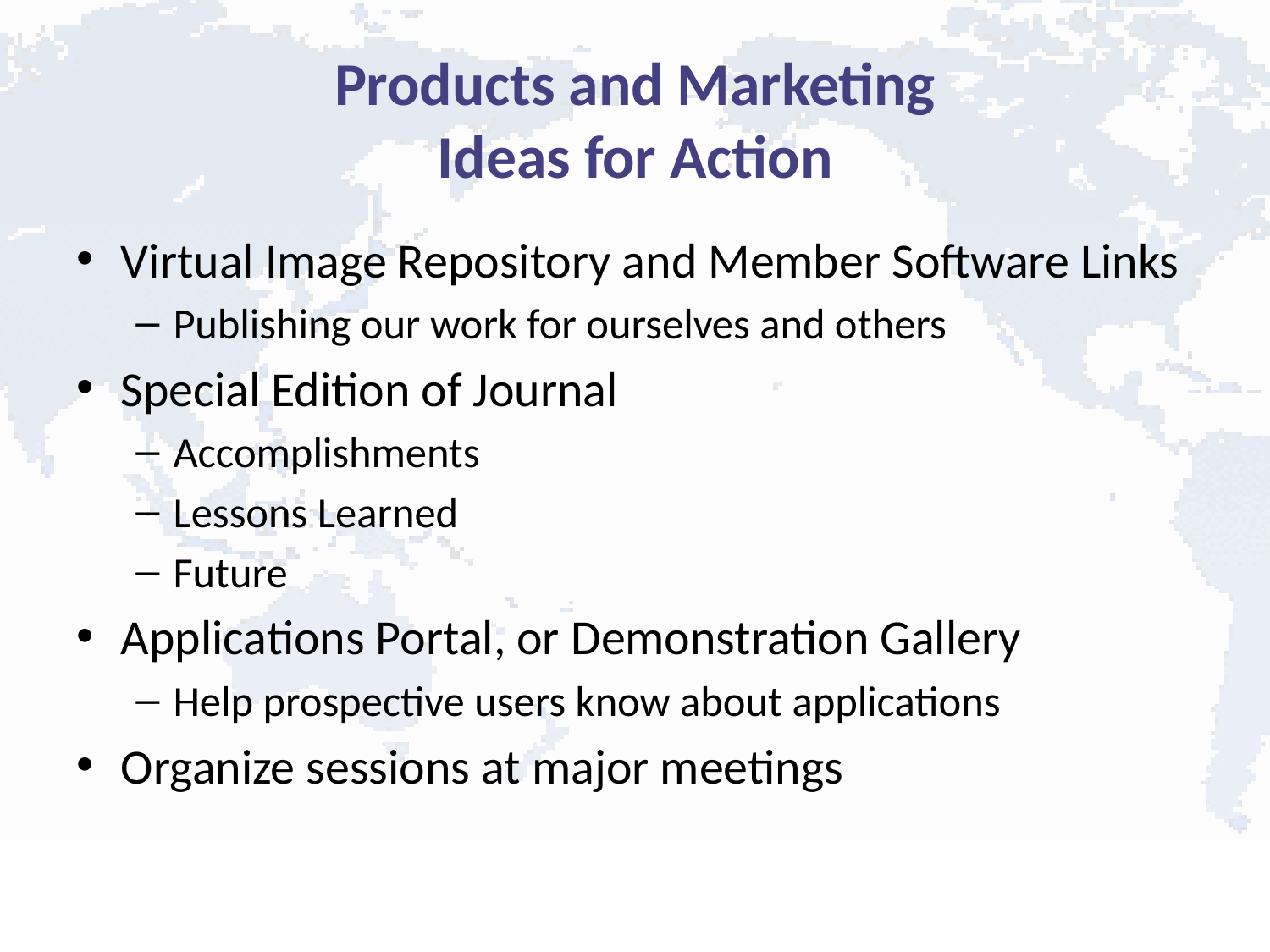

# Products and Marketing Ideas for Action
Virtual Image Repository and Member Software Links
Publishing our work for ourselves and others
Special Edition of Journal
Accomplishments
Lessons Learned
Future
Applications Portal, or Demonstration Gallery
Help prospective users know about applications
Organize sessions at major meetings